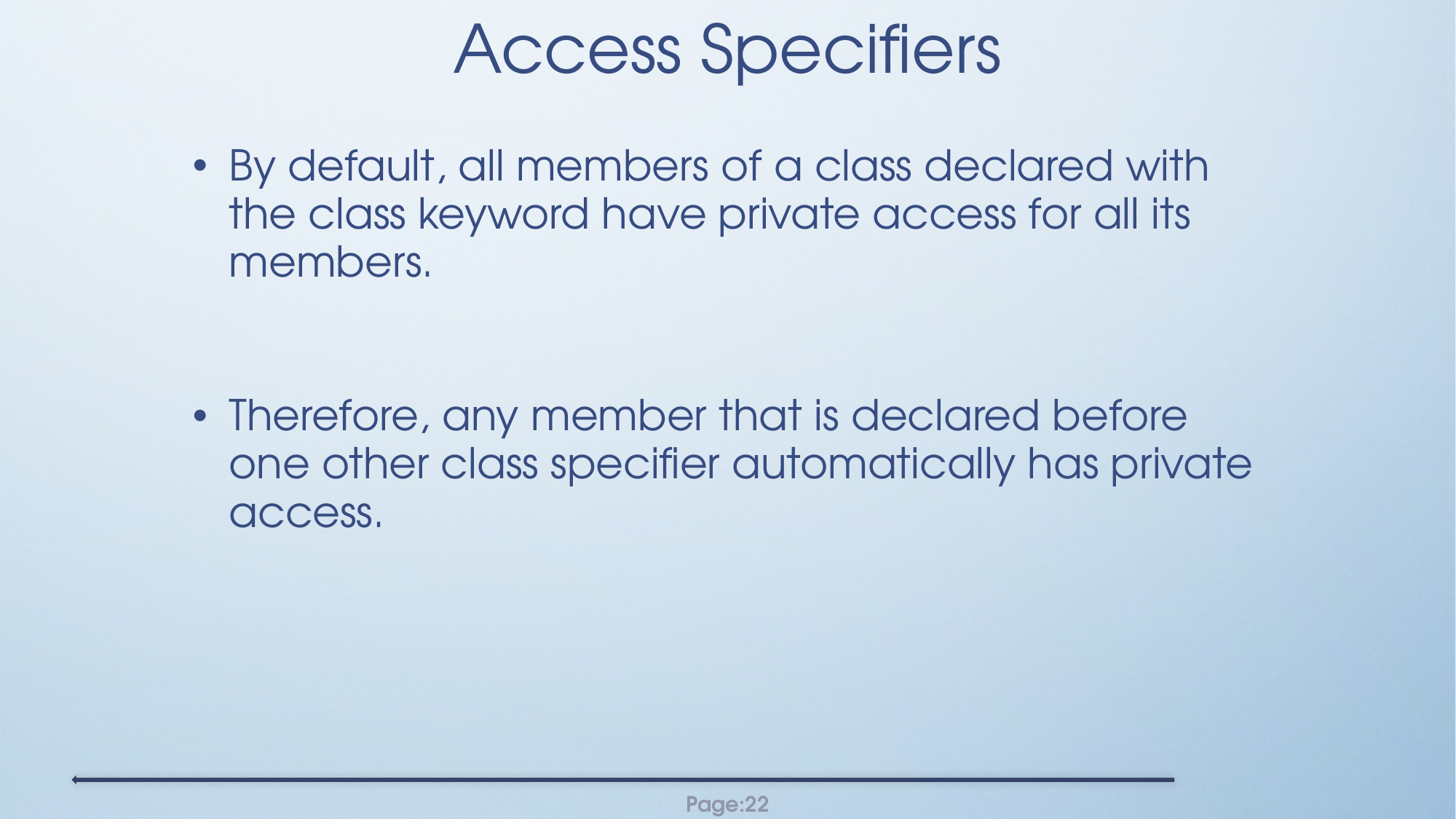

# Access Specifiers
By default, all members of a class declared with the class keyword have private access for all its members.

Therefore, any member that is declared before one other class specifier automatically has private access.